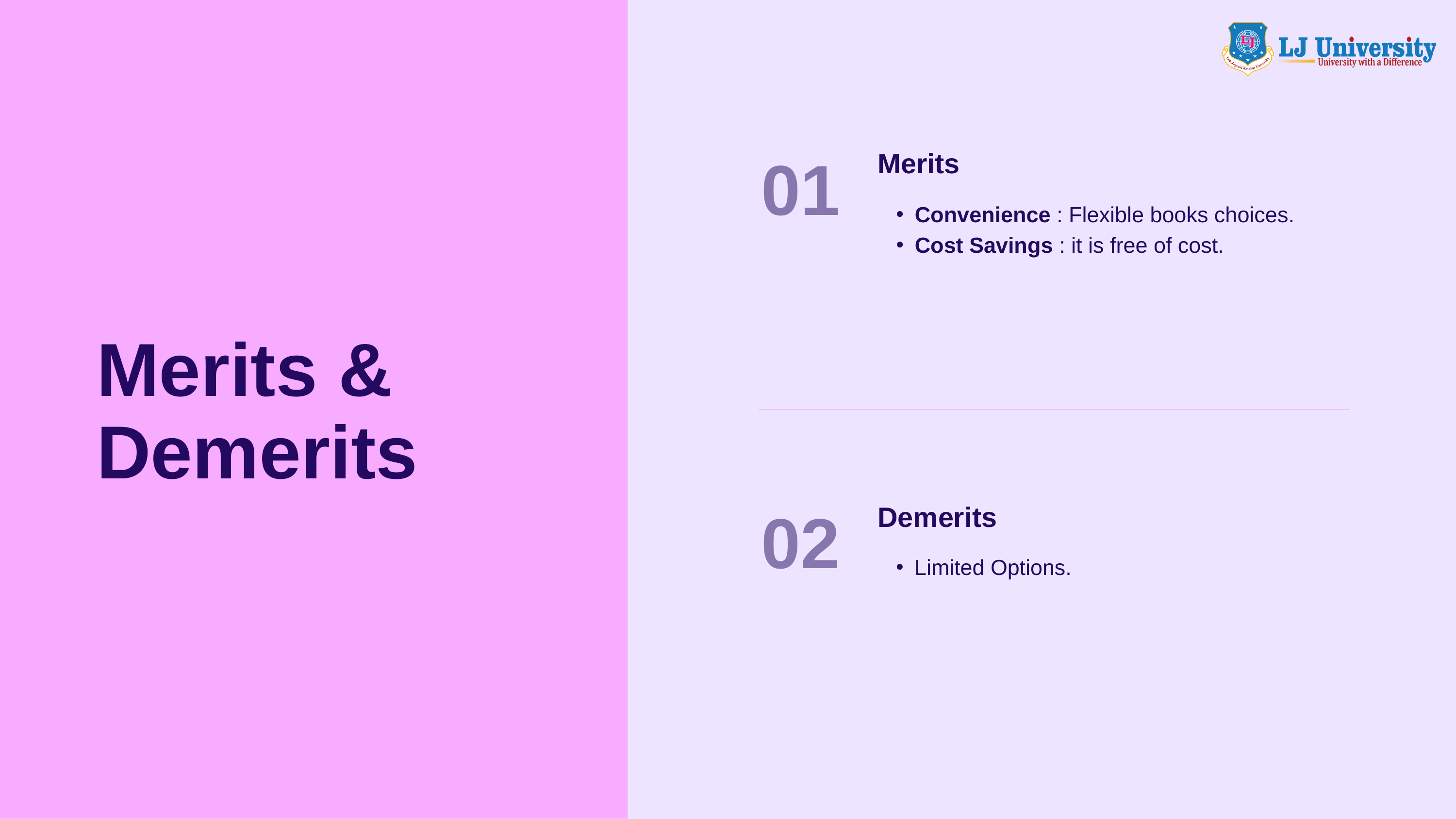

Merits
Convenience : Flexible books choices.
Cost Savings : it is free of cost.
01
Merits & Demerits

Demerits
Limited Options.
02